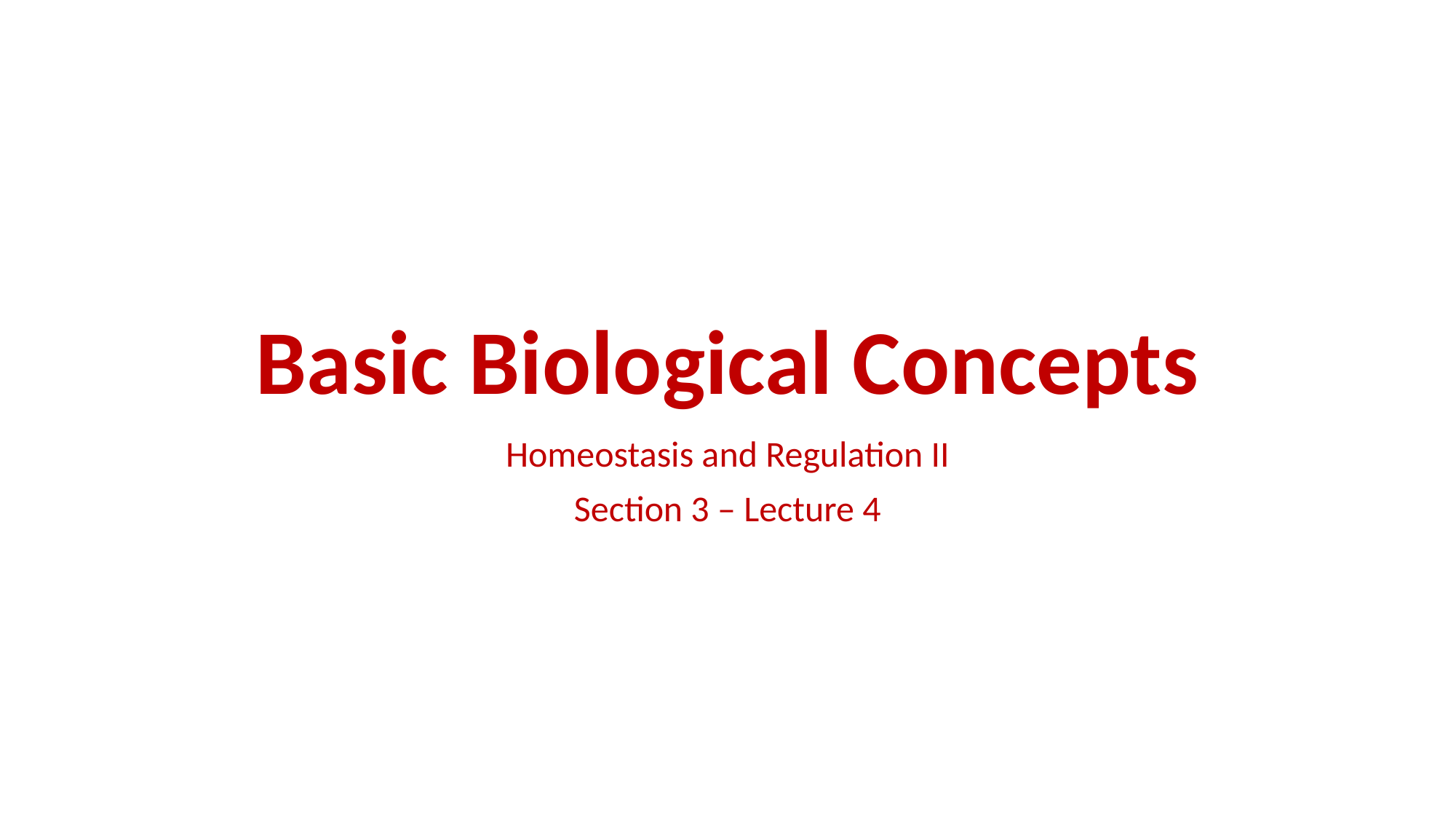

# Basic Biological Concepts
Homeostasis and Regulation II
Section 3 – Lecture 4